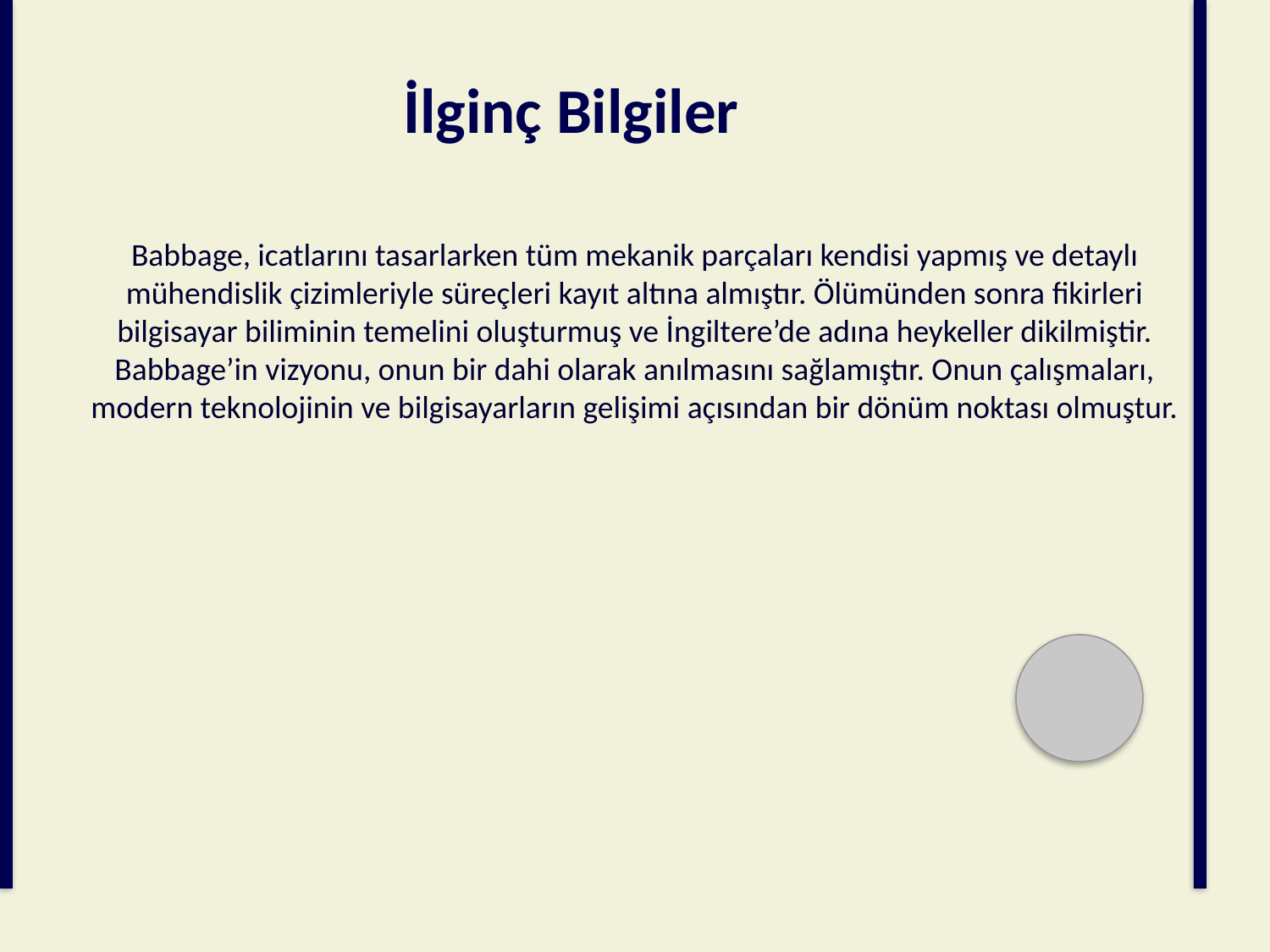

İlginç Bilgiler
Babbage, icatlarını tasarlarken tüm mekanik parçaları kendisi yapmış ve detaylı mühendislik çizimleriyle süreçleri kayıt altına almıştır. Ölümünden sonra fikirleri bilgisayar biliminin temelini oluşturmuş ve İngiltere’de adına heykeller dikilmiştir. Babbage’in vizyonu, onun bir dahi olarak anılmasını sağlamıştır. Onun çalışmaları, modern teknolojinin ve bilgisayarların gelişimi açısından bir dönüm noktası olmuştur.